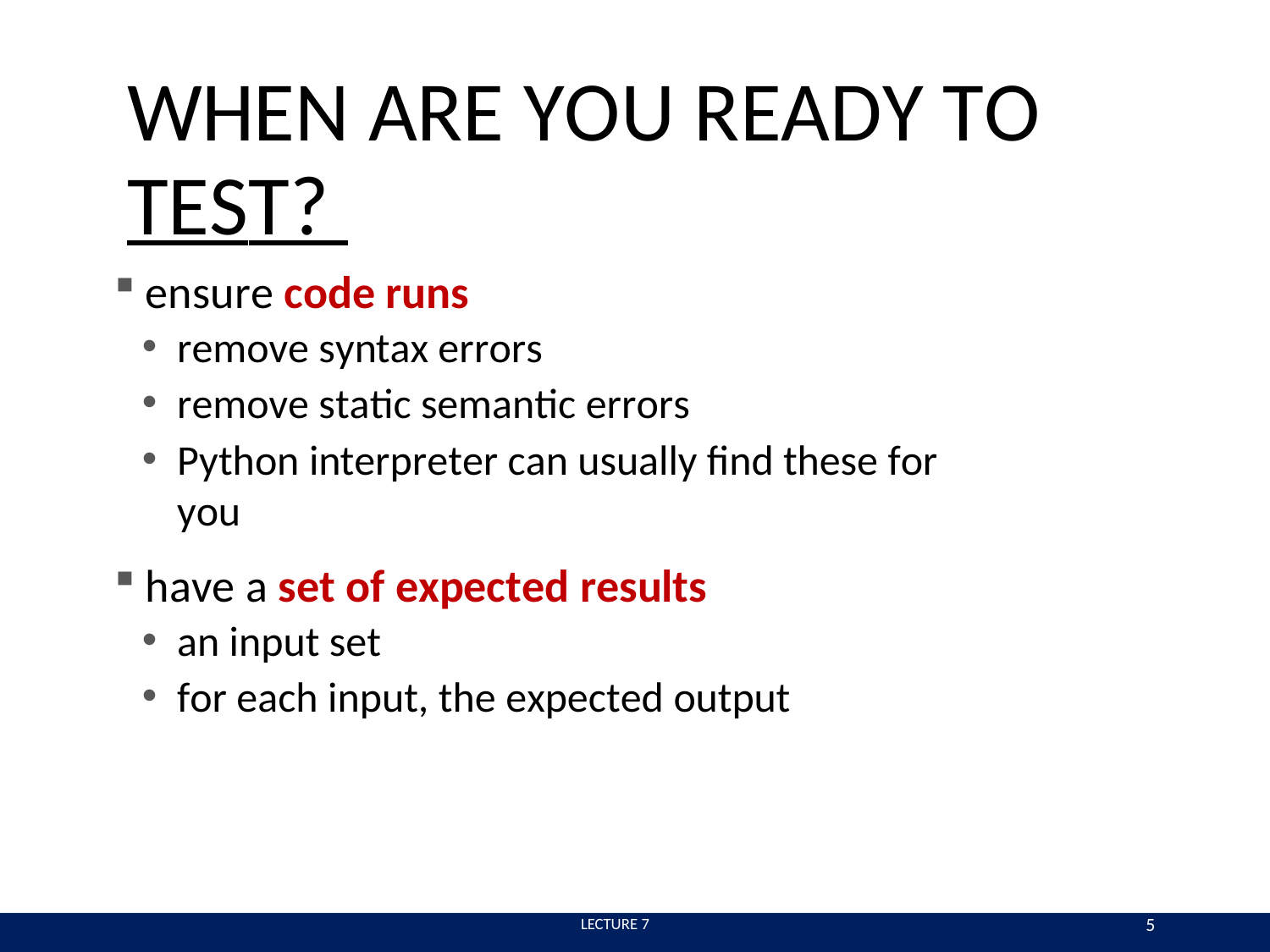

# WHEN ARE YOU READY TO
TEST?
ensure code runs
remove syntax errors
remove static semantic errors
Python interpreter can usually find these for you
have a set of expected results
an input set
for each input, the expected output
5
 LECTURE 7